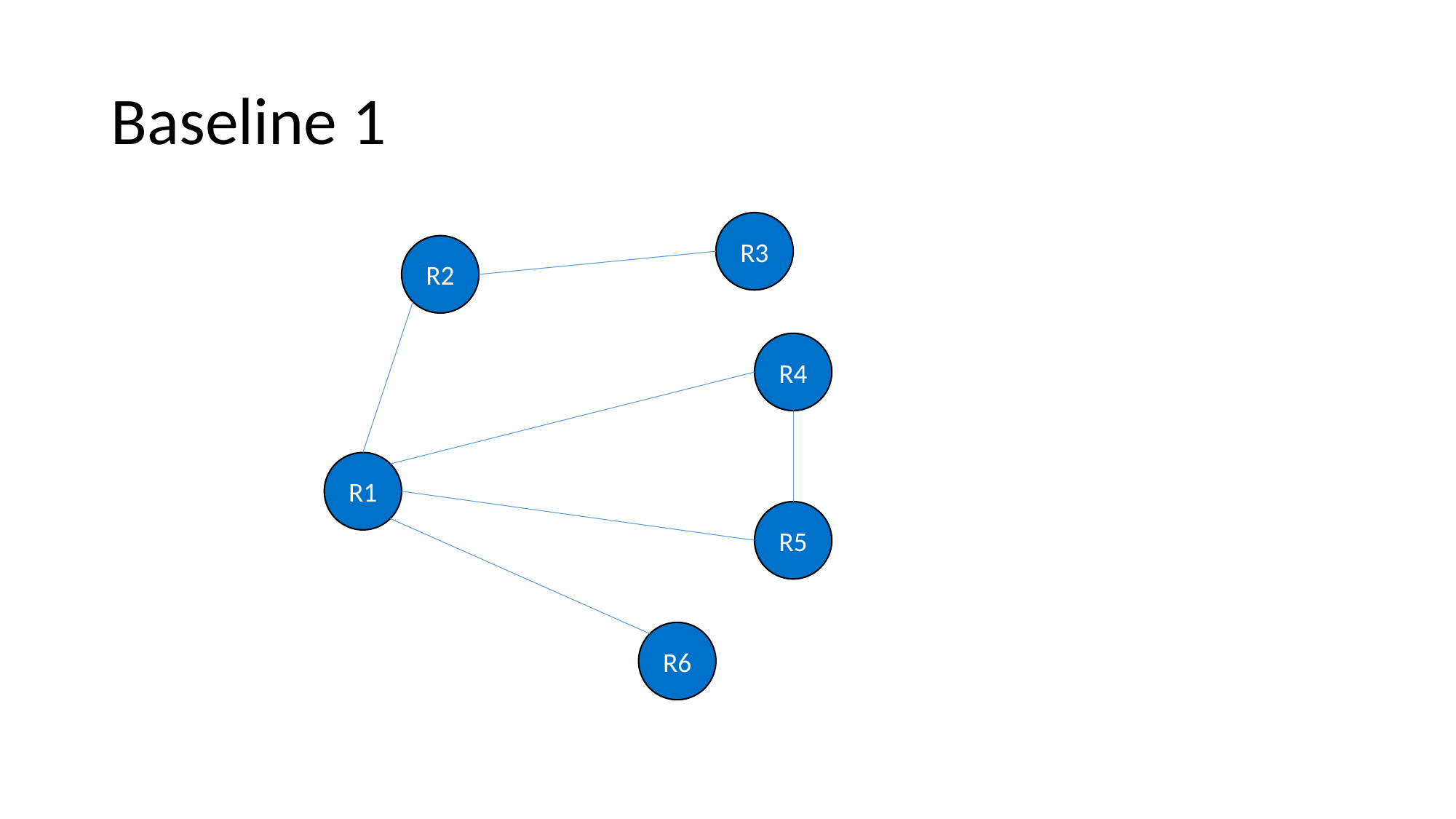

# Baseline 1
R3
R2
R4
R1
R5
R6